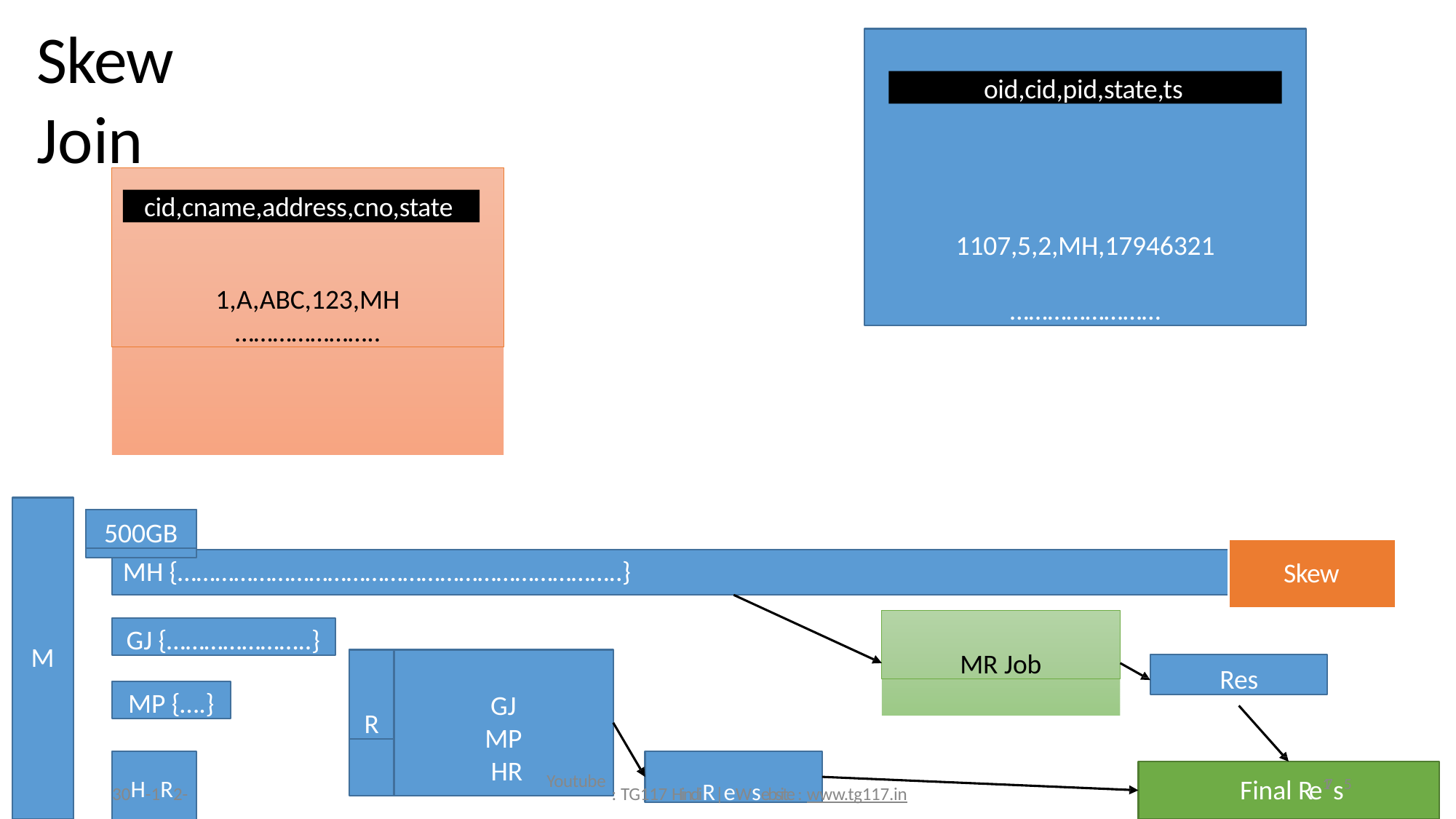

# Skew Join

1107,5,2,MH,17946321

……………………
oid,cid,pid,state,ts

1,A,ABC,123,MH
…………………..
cid,cname,address,cno,state

500GB

Skew

MH {……………………………………………………………..}

MR Job
GJ {…………………..}
M

R

Res

MP {….}
GJ  MP  HR

30H-1R2-2{0}23

: TG117 HindiR|eWsebsite : www.tg117.in

Youtube
Final Re17s5